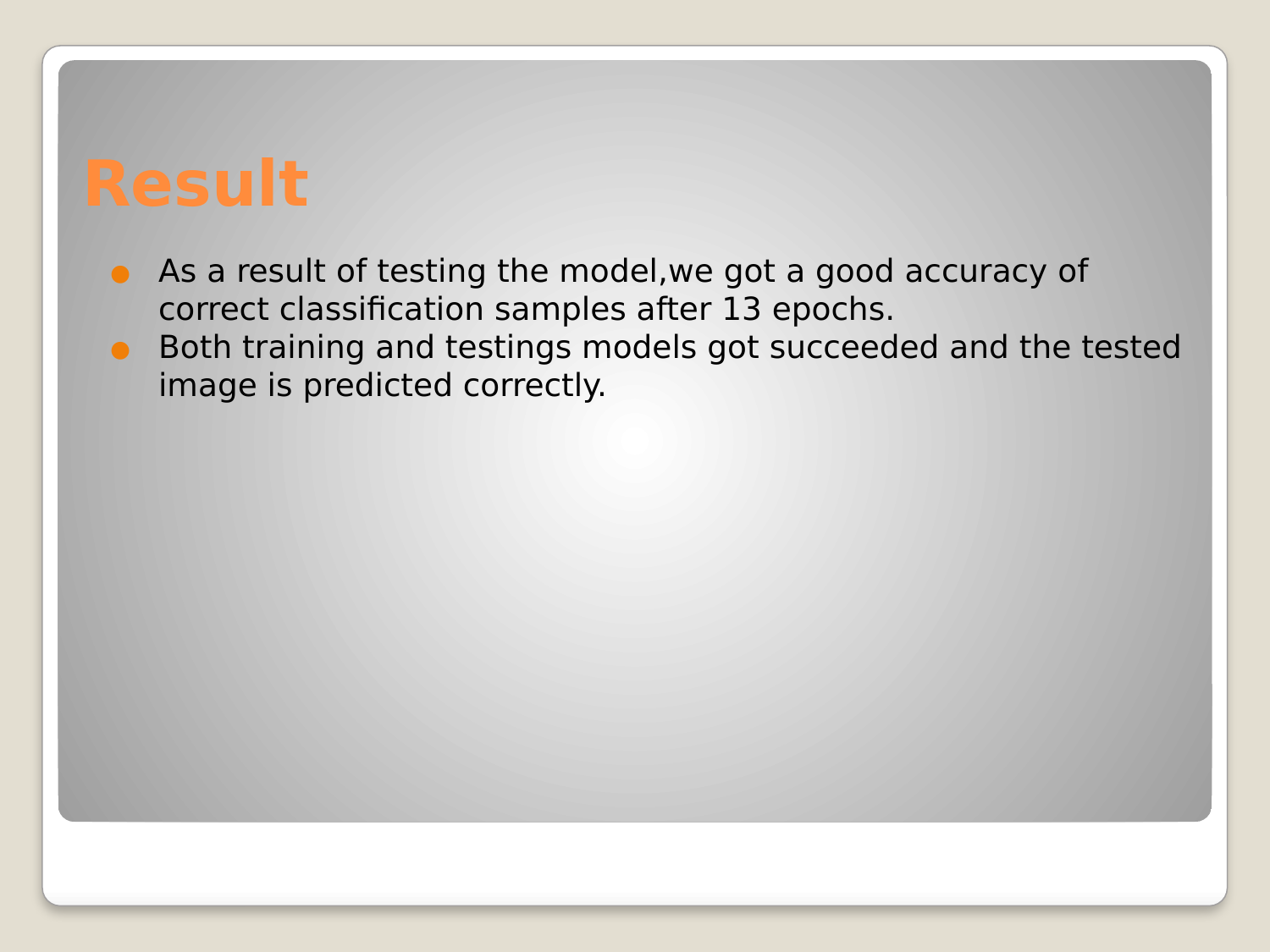

# Result
As a result of testing the model,we got a good accuracy of correct classification samples after 13 epochs.
Both training and testings models got succeeded and the tested image is predicted correctly.